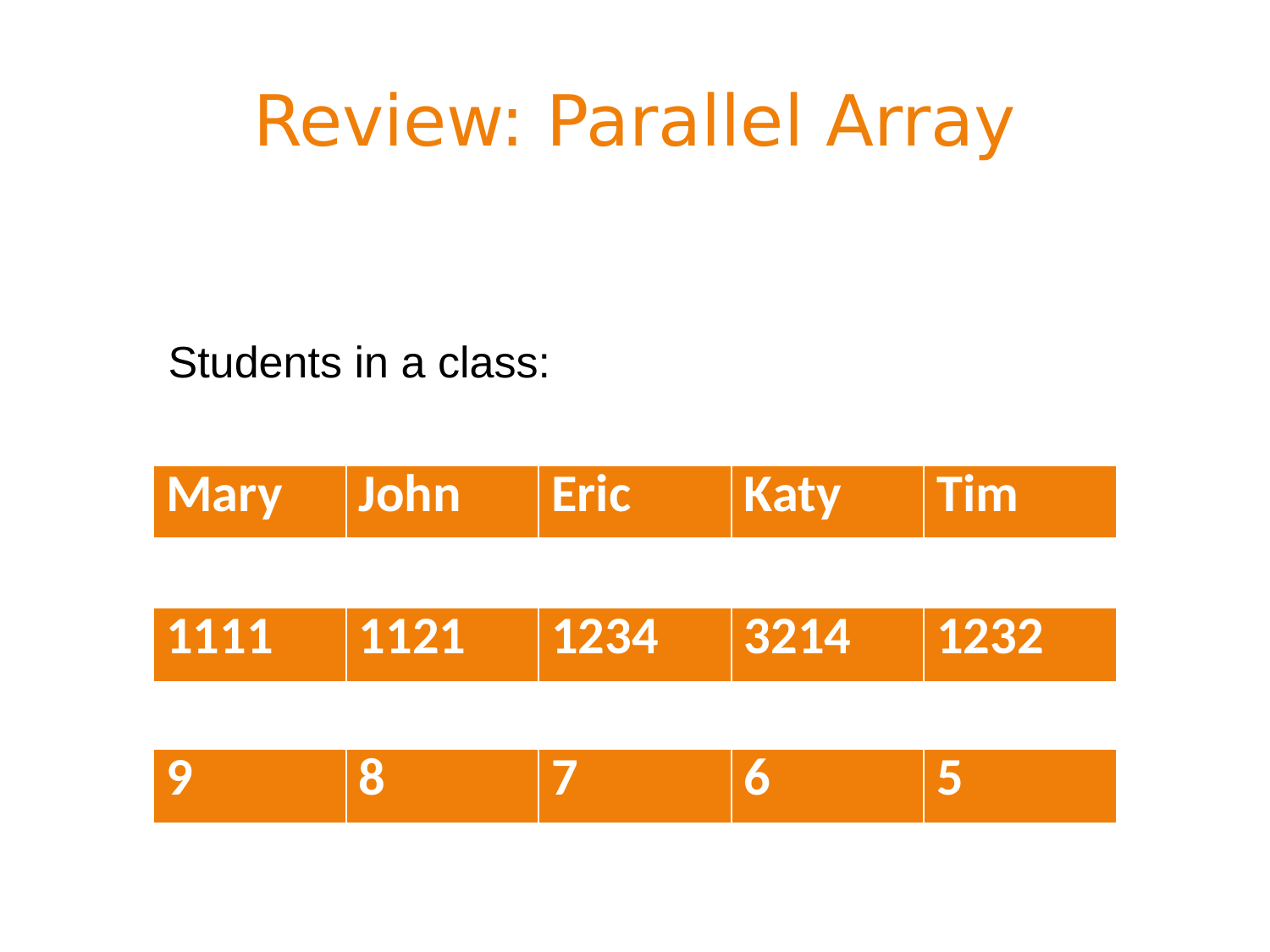

# Review: Parallel Array
Students in a class:
| Mary | John | Eric | Katy | Tim |
| --- | --- | --- | --- | --- |
| 1111 | 1121 | 1234 | 3214 | 1232 |
| --- | --- | --- | --- | --- |
| 9 | 8 | 7 | 6 | 5 |
| --- | --- | --- | --- | --- |